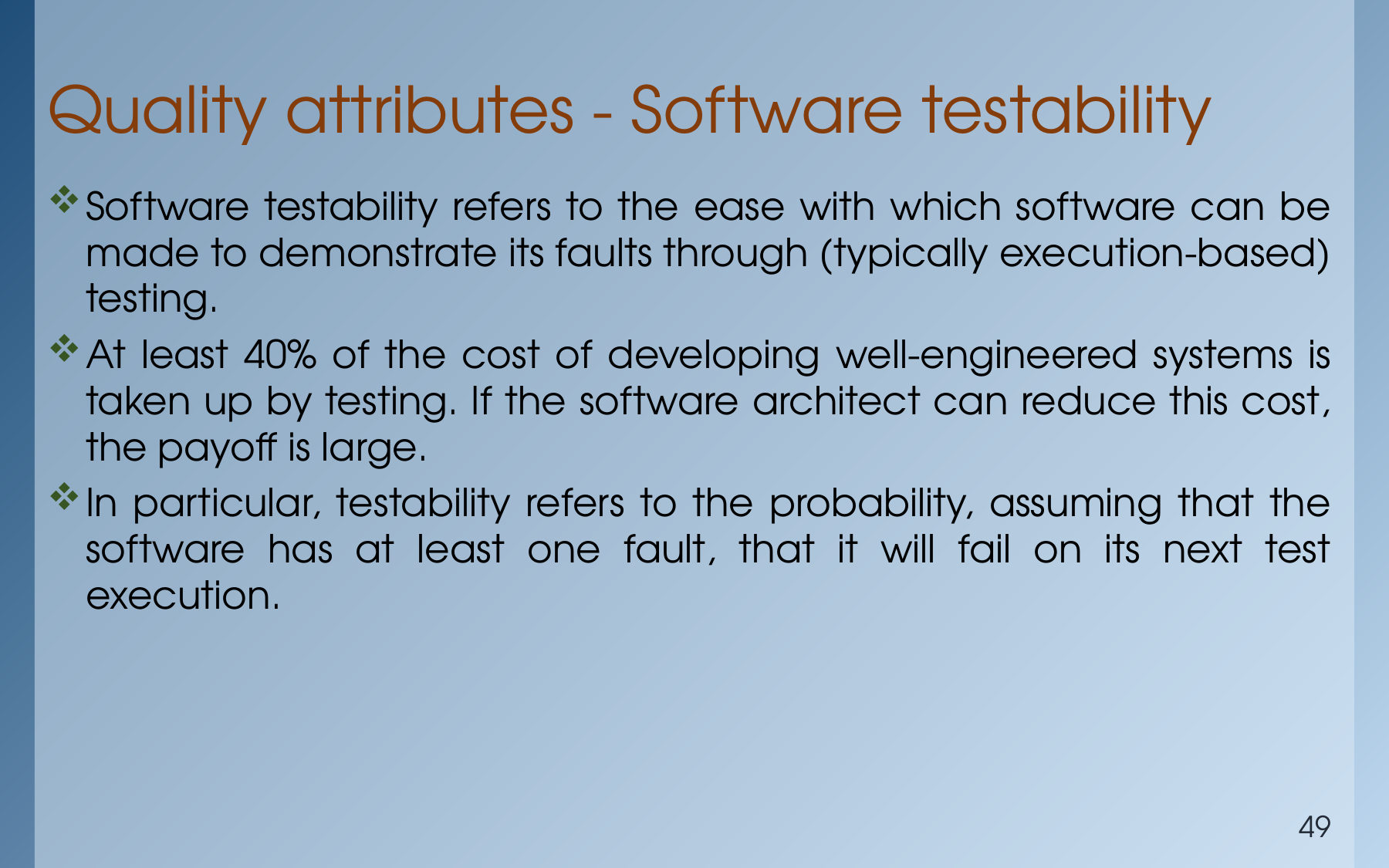

# Quality attributes - Software testability
Software testability refers to the ease with which software can be made to demonstrate its faults through (typically execution-based) testing.
At least 40% of the cost of developing well-engineered systems is taken up by testing. If the software architect can reduce this cost, the payoff is large.
In particular, testability refers to the probability, assuming that the software has at least one fault, that it will fail on its next test execution.

49